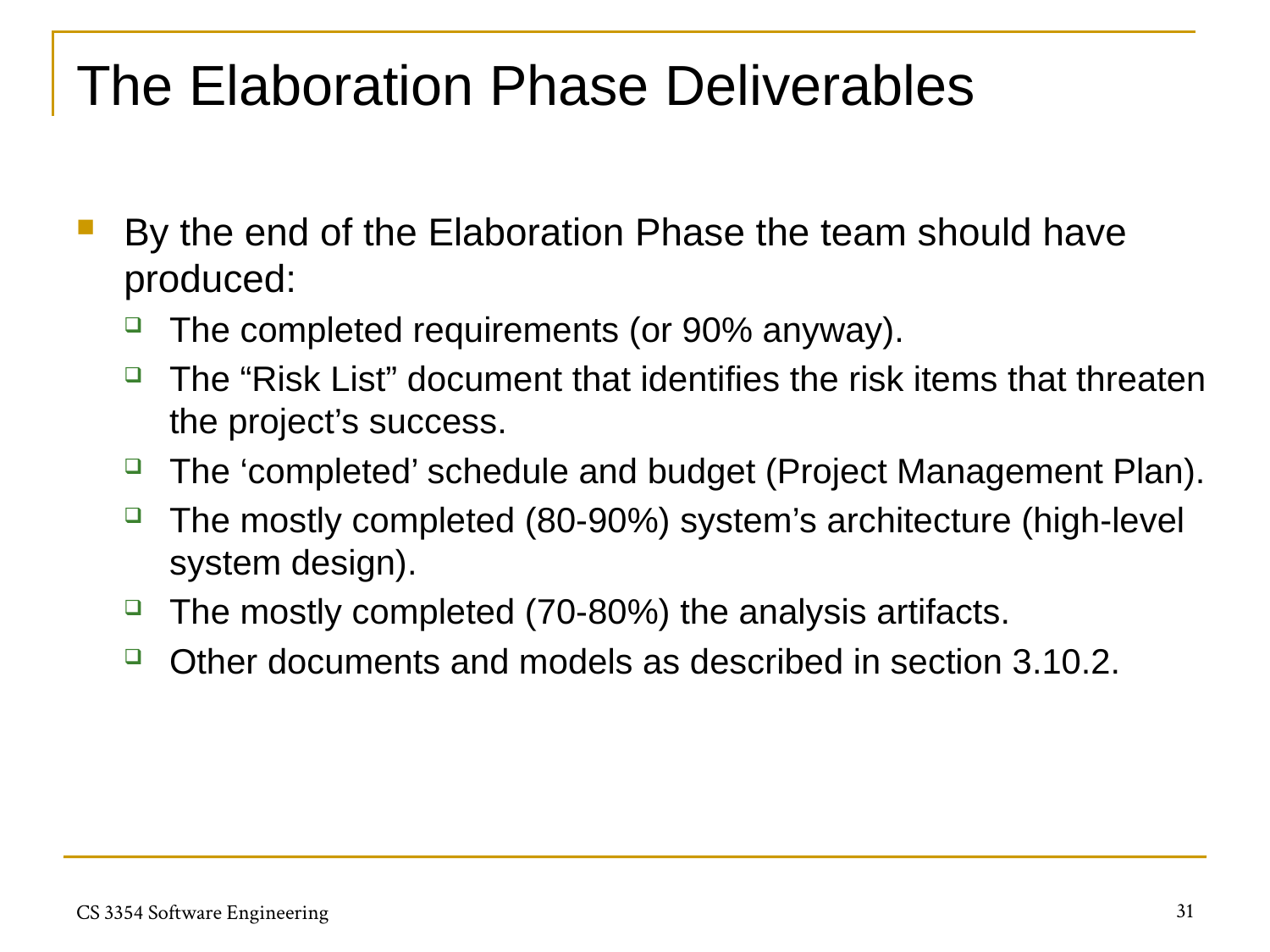

# The Elaboration Phase Deliverables
By the end of the Elaboration Phase the team should have produced:
The completed requirements (or 90% anyway).
The “Risk List” document that identifies the risk items that threaten the project’s success.
The ‘completed’ schedule and budget (Project Management Plan).
The mostly completed (80-90%) system’s architecture (high-level system design).
The mostly completed (70-80%) the analysis artifacts.
Other documents and models as described in section 3.10.2.
CS 3354 Software Engineering
31